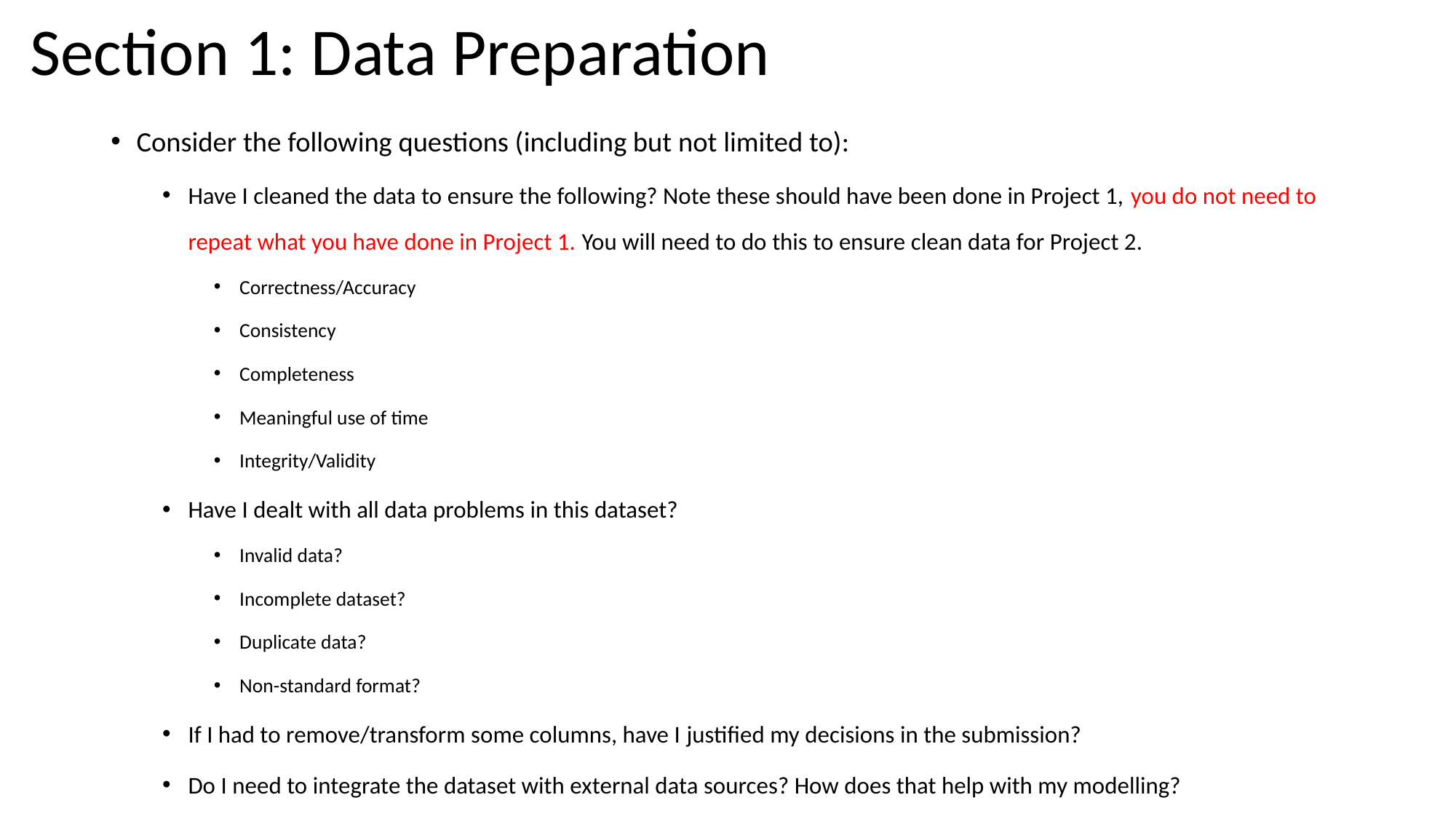

# Section 1: Data Preparation
Consider the following questions (including but not limited to):
Have I cleaned the data to ensure the following? Note these should have been done in Project 1, you do not need to repeat what you have done in Project 1. You will need to do this to ensure clean data for Project 2.
Correctness/Accuracy
Consistency
Completeness
Meaningful use of time
Integrity/Validity
Have I dealt with all data problems in this dataset?
Invalid data?
Incomplete dataset?
Duplicate data?
Non-standard format?
If I had to remove/transform some columns, have I justified my decisions in the submission?
Do I need to integrate the dataset with external data sources? How does that help with my modelling?